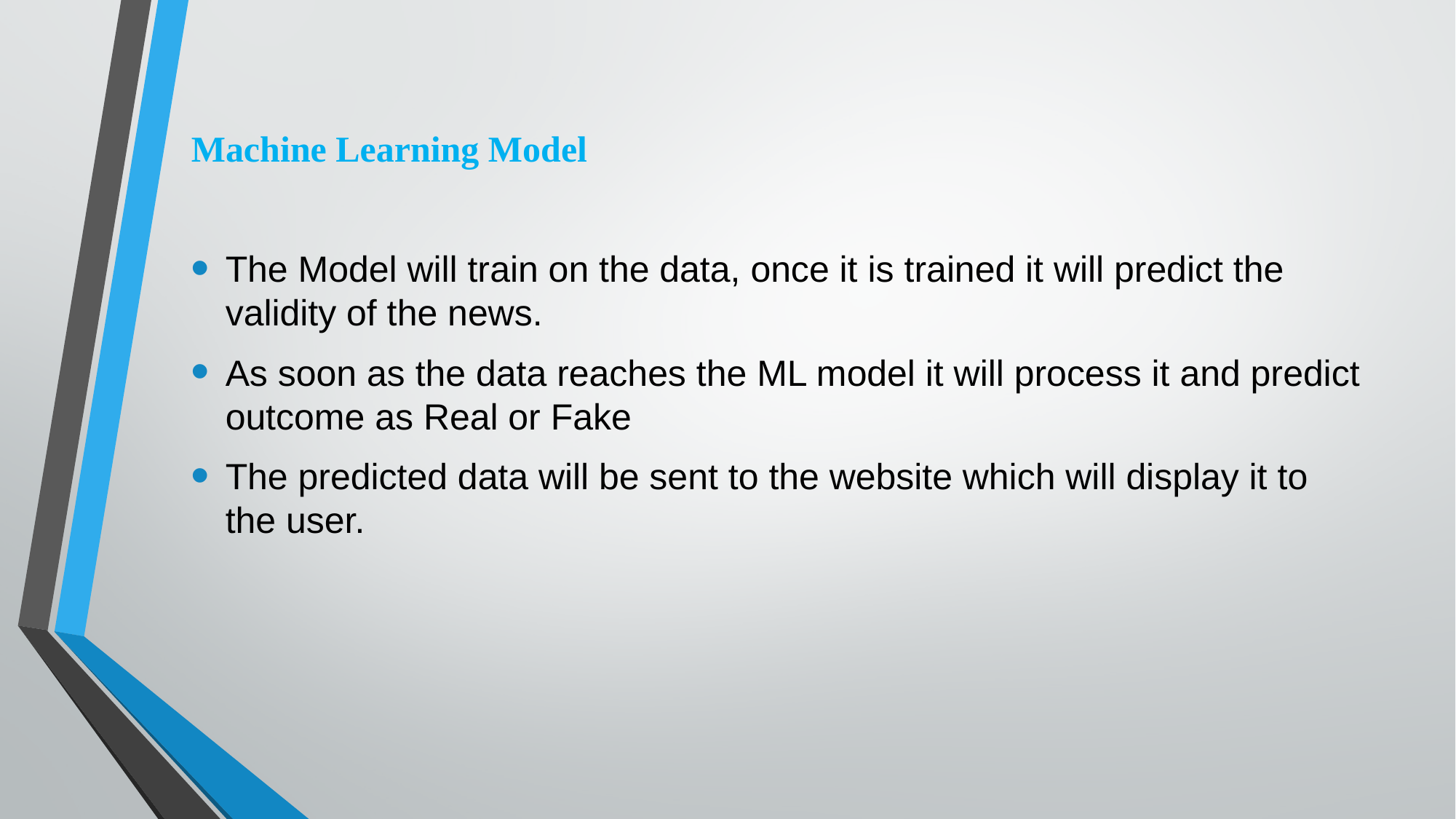

Machine Learning Model

The Model will train on the data, once it is trained it will predict the validity of the news.
As soon as the data reaches the ML model it will process it and predict outcome as Real or Fake
The predicted data will be sent to the website which will display it to the user.